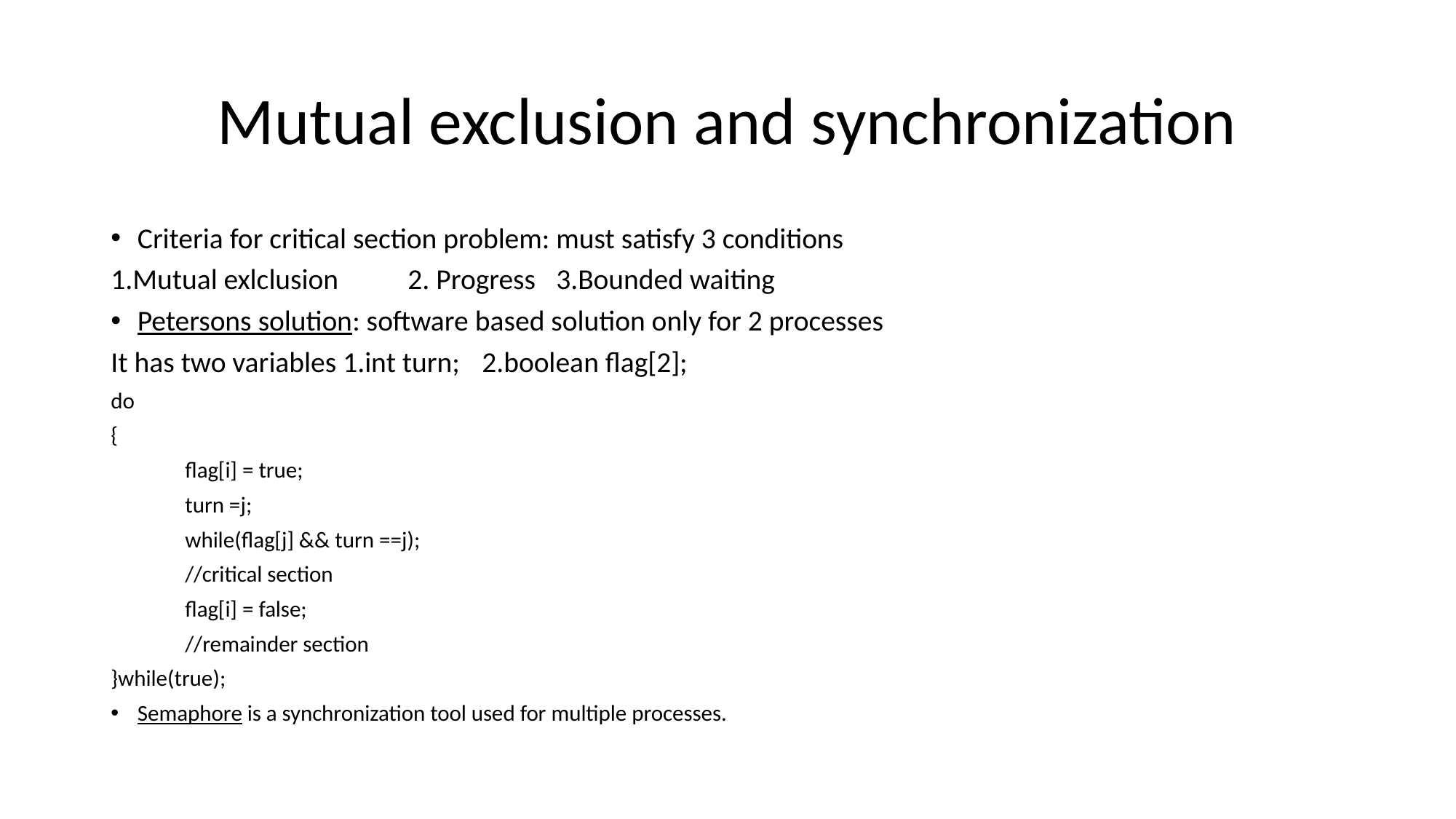

# Mutual exclusion and synchronization
Criteria for critical section problem: must satisfy 3 conditions
1.Mutual exlclusion 	2. Progress	3.Bounded waiting
Petersons solution: software based solution only for 2 processes
It has two variables 1.int turn; 	2.boolean flag[2];
do
{
	flag[i] = true;
	turn =j;
	while(flag[j] && turn ==j);
	//critical section
	flag[i] = false;
	//remainder section
}while(true);
Semaphore is a synchronization tool used for multiple processes.